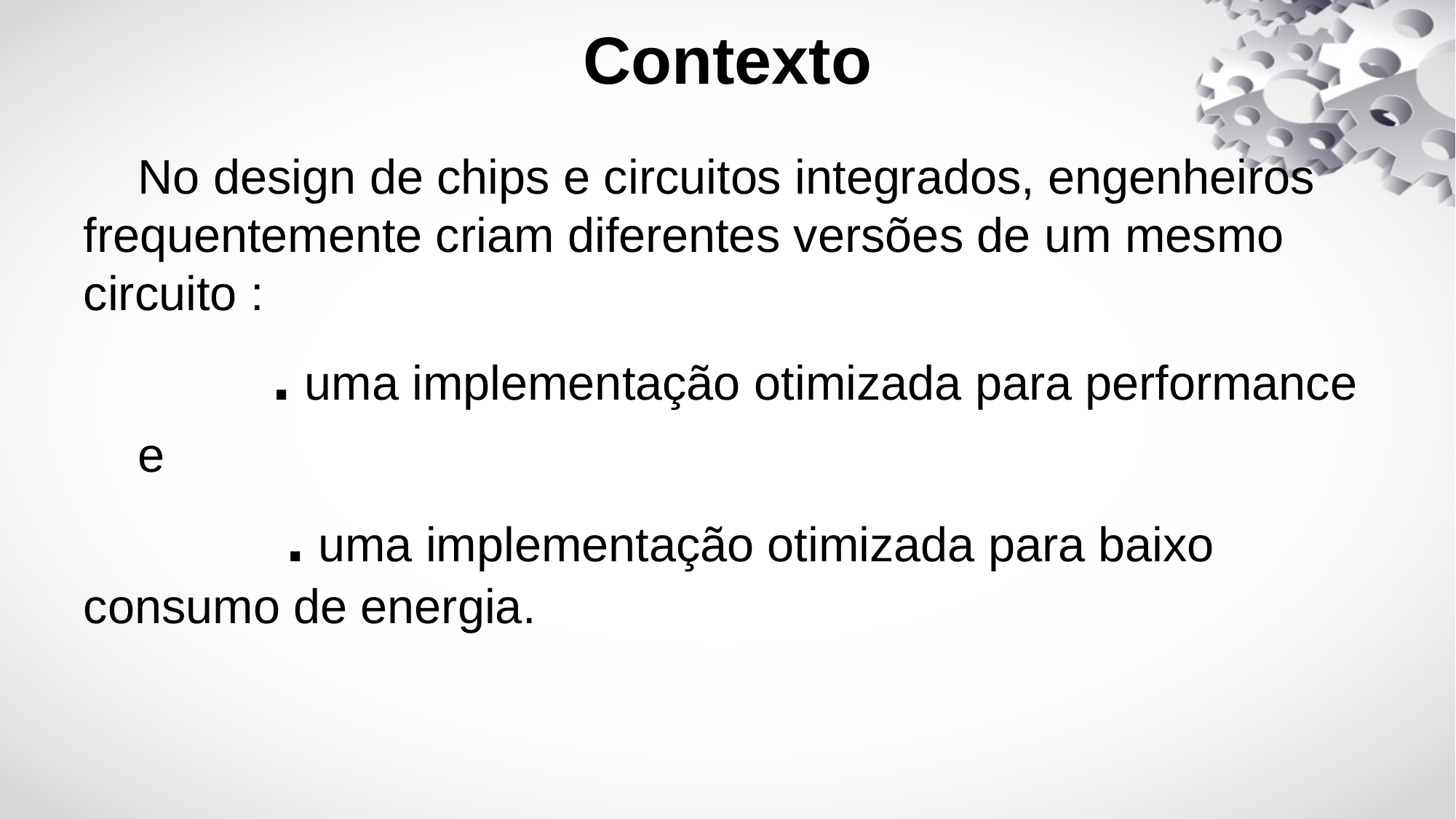

# Contexto
No design de chips e circuitos integrados, engenheiros frequentemente criam diferentes versões de um mesmo circuito :
          . uma implementação otimizada para performance
e
           . uma implementação otimizada para baixo consumo de energia.